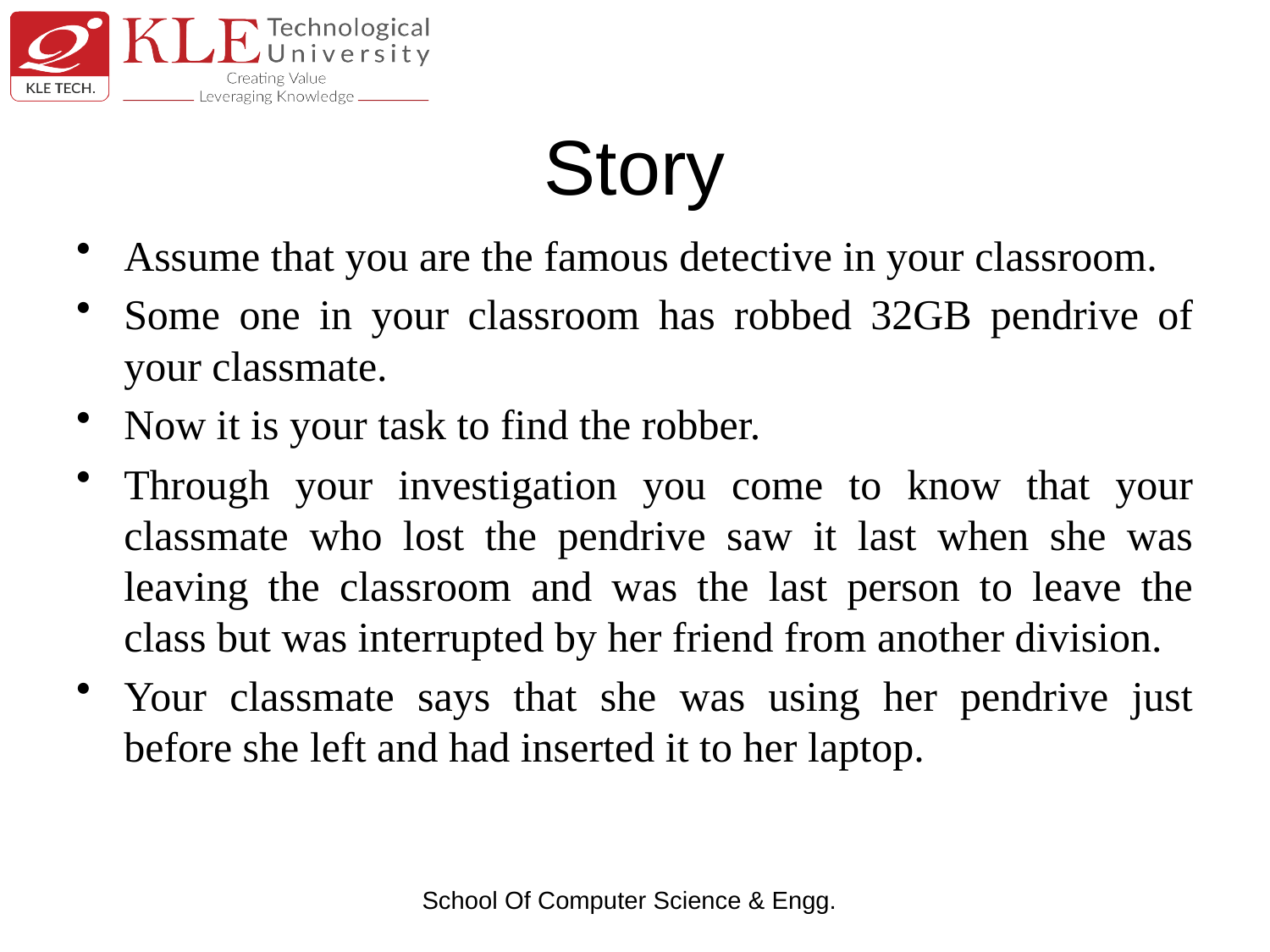

# Story
Assume that you are the famous detective in your classroom.
Some one in your classroom has robbed 32GB pendrive of your classmate.
Now it is your task to find the robber.
Through your investigation you come to know that your classmate who lost the pendrive saw it last when she was leaving the classroom and was the last person to leave the class but was interrupted by her friend from another division.
Your classmate says that she was using her pendrive just before she left and had inserted it to her laptop.